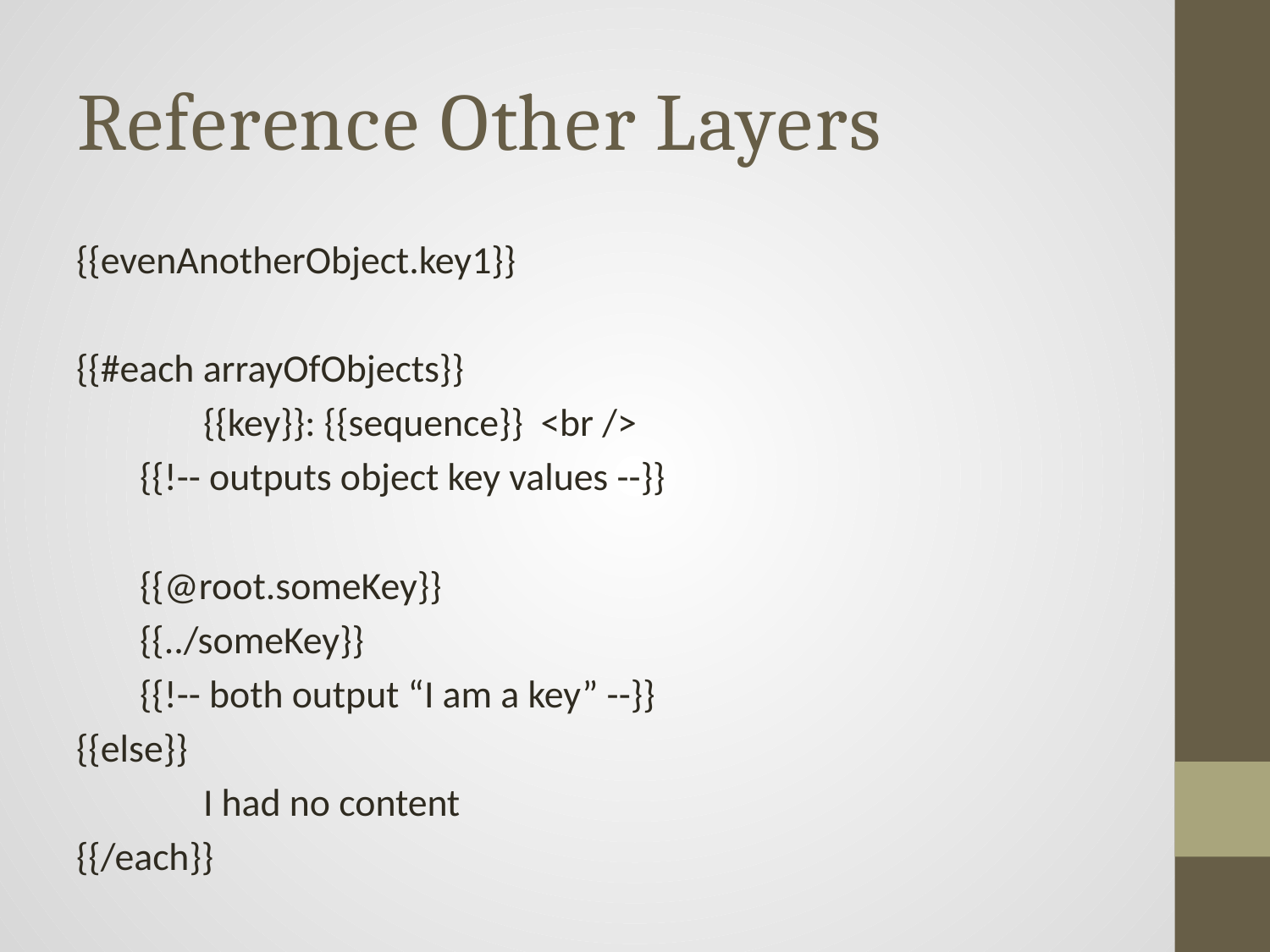

# Reference Other Layers
{{evenAnotherObject.key1}}

{{#each arrayOfObjects}}
	{{key}}: {{sequence}}  <br />
{{!-- outputs object key values --}}

{{@root.someKey}}
{{../someKey}}
{{!-- both output “I am a key” --}}
{{else}}
	I had no content
{{/each}}